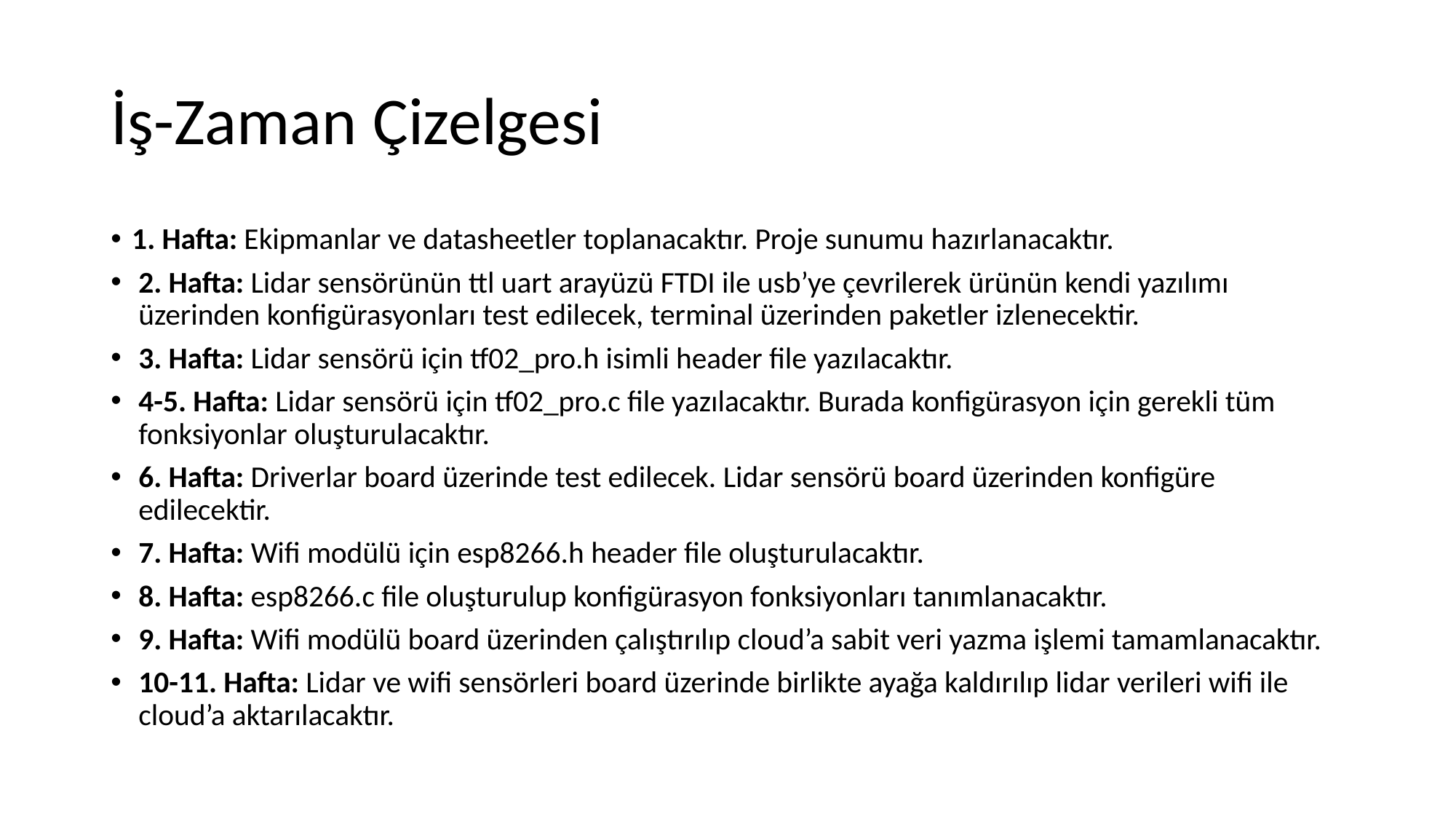

# İş-Zaman Çizelgesi
  1. Hafta: Ekipmanlar ve datasheetler toplanacaktır. Proje sunumu hazırlanacaktır.
2. Hafta: Lidar sensörünün ttl uart arayüzü FTDI ile usb’ye çevrilerek ürünün kendi yazılımı üzerinden konfigürasyonları test edilecek, terminal üzerinden paketler izlenecektir.
3. Hafta: Lidar sensörü için tf02_pro.h isimli header file yazılacaktır.
4-5. Hafta: Lidar sensörü için tf02_pro.c file yazılacaktır. Burada konfigürasyon için gerekli tüm fonksiyonlar oluşturulacaktır.
6. Hafta: Driverlar board üzerinde test edilecek. Lidar sensörü board üzerinden konfigüre edilecektir.
7. Hafta: Wifi modülü için esp8266.h header file oluşturulacaktır.
8. Hafta: esp8266.c file oluşturulup konfigürasyon fonksiyonları tanımlanacaktır.
9. Hafta: Wifi modülü board üzerinden çalıştırılıp cloud’a sabit veri yazma işlemi tamamlanacaktır.
10-11. Hafta: Lidar ve wifi sensörleri board üzerinde birlikte ayağa kaldırılıp lidar verileri wifi ile cloud’a aktarılacaktır.